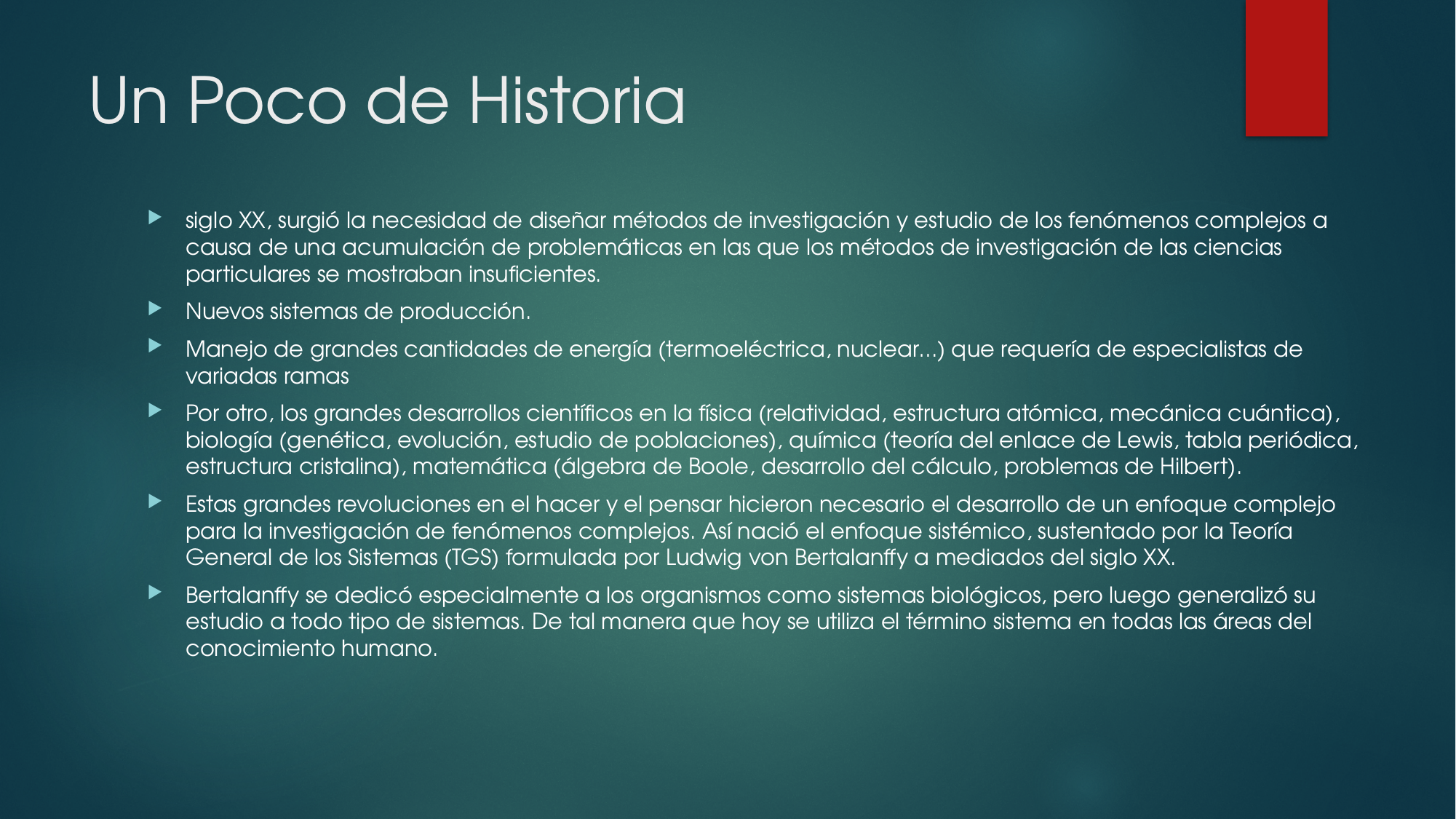

# Un Poco de Historia
siglo XX, surgió la necesidad de diseñar métodos de investigación y estudio de los fenómenos complejos a causa de una acumulación de problemáticas en las que los métodos de investigación de las ciencias particulares se mostraban insuficientes.
Nuevos sistemas de producción.
Manejo de grandes cantidades de energía (termoeléctrica, nuclear…) que requería de especialistas de variadas ramas
Por otro, los grandes desarrollos científicos en la física (relatividad, estructura atómica, mecánica cuántica), biología (genética, evolución, estudio de poblaciones), química (teoría del enlace de Lewis, tabla periódica, estructura cristalina), matemática (álgebra de Boole, desarrollo del cálculo, problemas de Hilbert).
Estas grandes revoluciones en el hacer y el pensar hicieron necesario el desarrollo de un enfoque complejo para la investigación de fenómenos complejos. Así nació el enfoque sistémico, sustentado por la Teoría General de los Sistemas (TGS) formulada por Ludwig von Bertalanffy a mediados del siglo XX.
Bertalanffy se dedicó especialmente a los organismos como sistemas biológicos, pero luego generalizó su estudio a todo tipo de sistemas. De tal manera que hoy se utiliza el término sistema en todas las áreas del conocimiento humano.